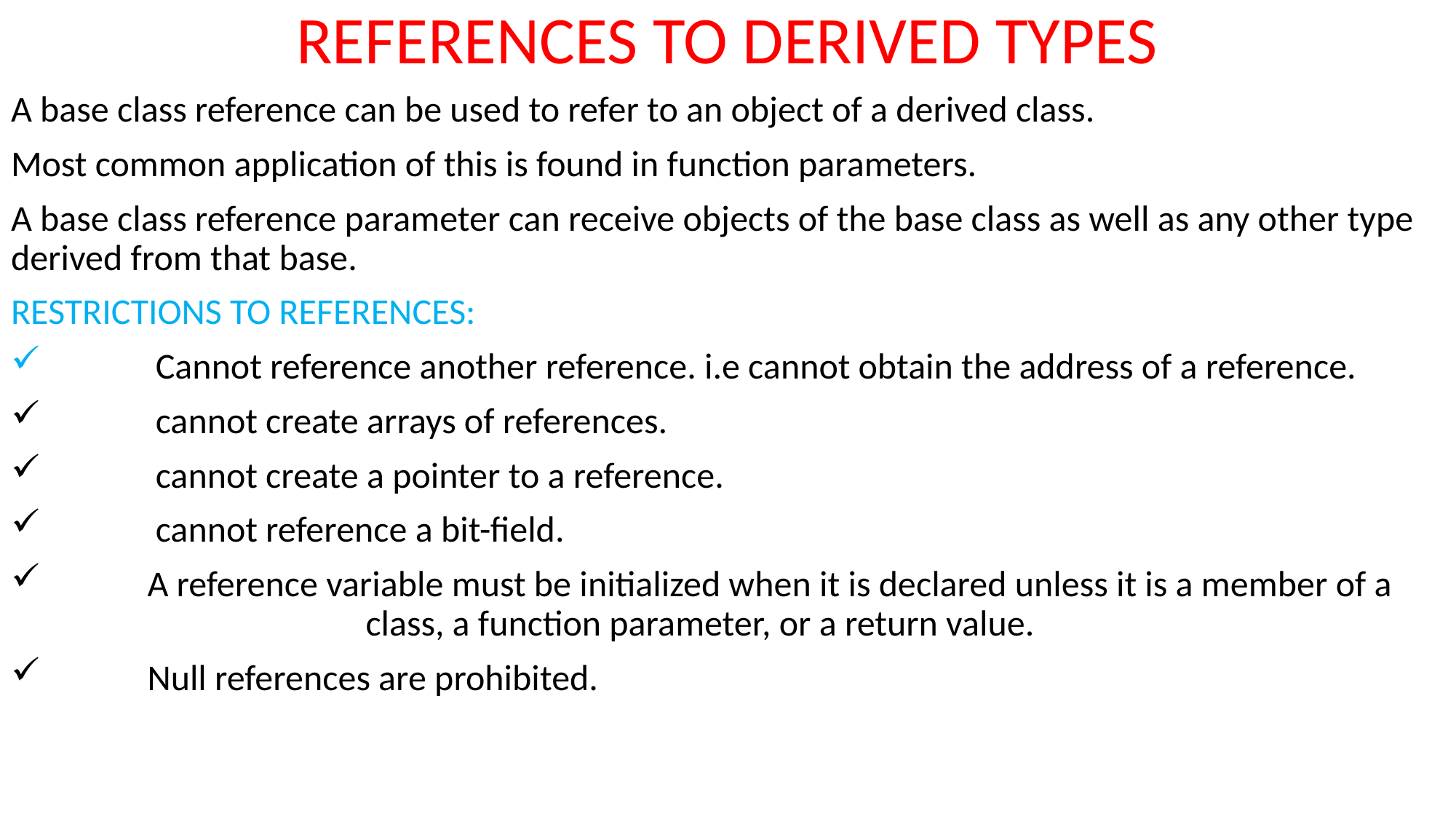

# REFERENCES TO DERIVED TYPES
A base class reference can be used to refer to an object of a derived class.
Most common application of this is found in function parameters.
A base class reference parameter can receive objects of the base class as well as any other type 	derived from that base.
RESTRICTIONS TO REFERENCES:
	 Cannot reference another reference. i.e cannot obtain the address of a reference.
	 cannot create arrays of references.
	 cannot create a pointer to a reference.
	 cannot reference a bit-field.
	A reference variable must be initialized when it is declared unless it is a member of a 			class, a function parameter, or a return value.
	Null references are prohibited.